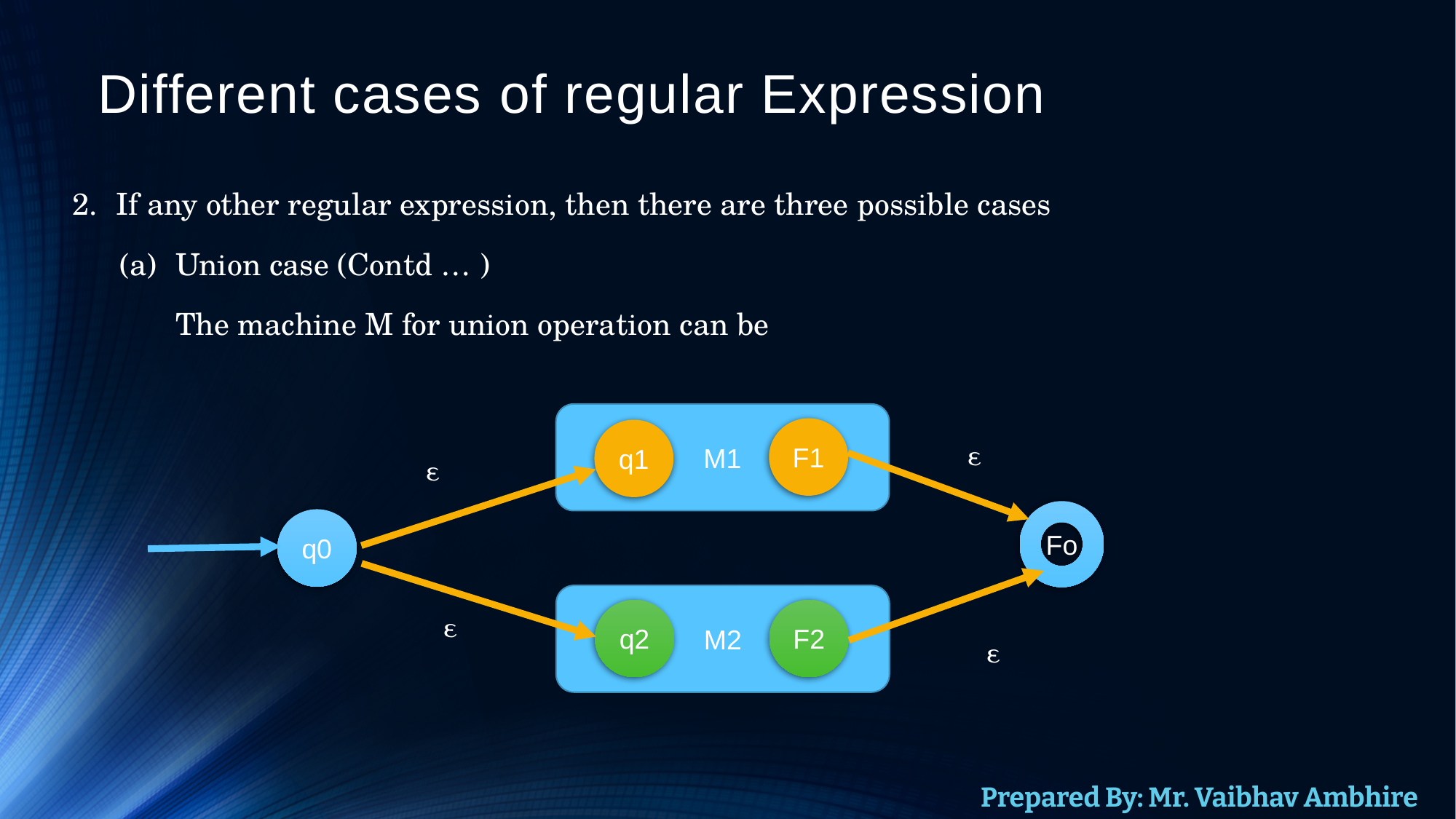

# Different cases of regular Expression
2.  If any other regular expression, then there are three possible cases
     (a)  Union case (Contd … )
           The machine M for union operation can be
M1
F1
q1
ε
ε
Fo
q0
M2
q2
F2
ε
ε